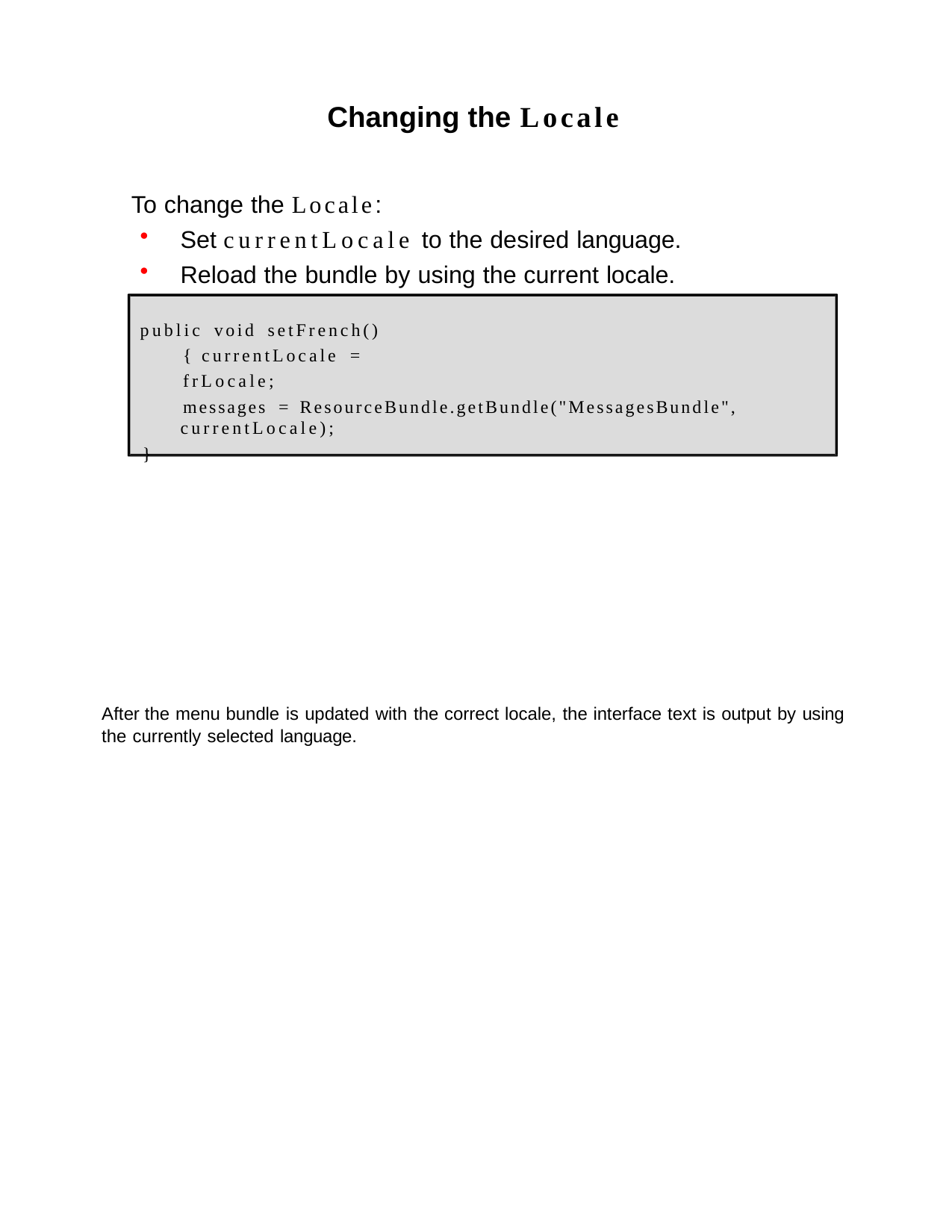

Changing the Locale

To change the Locale:
Set currentLocale to the desired language.
Reload the bundle by using the current locale.
public void setFrench(){ currentLocale = frLocale;
messages = ResourceBundle.getBundle("MessagesBundle", currentLocale);
}

After the menu bundle is updated with the correct locale, the interface text is output by using the currently selected language.